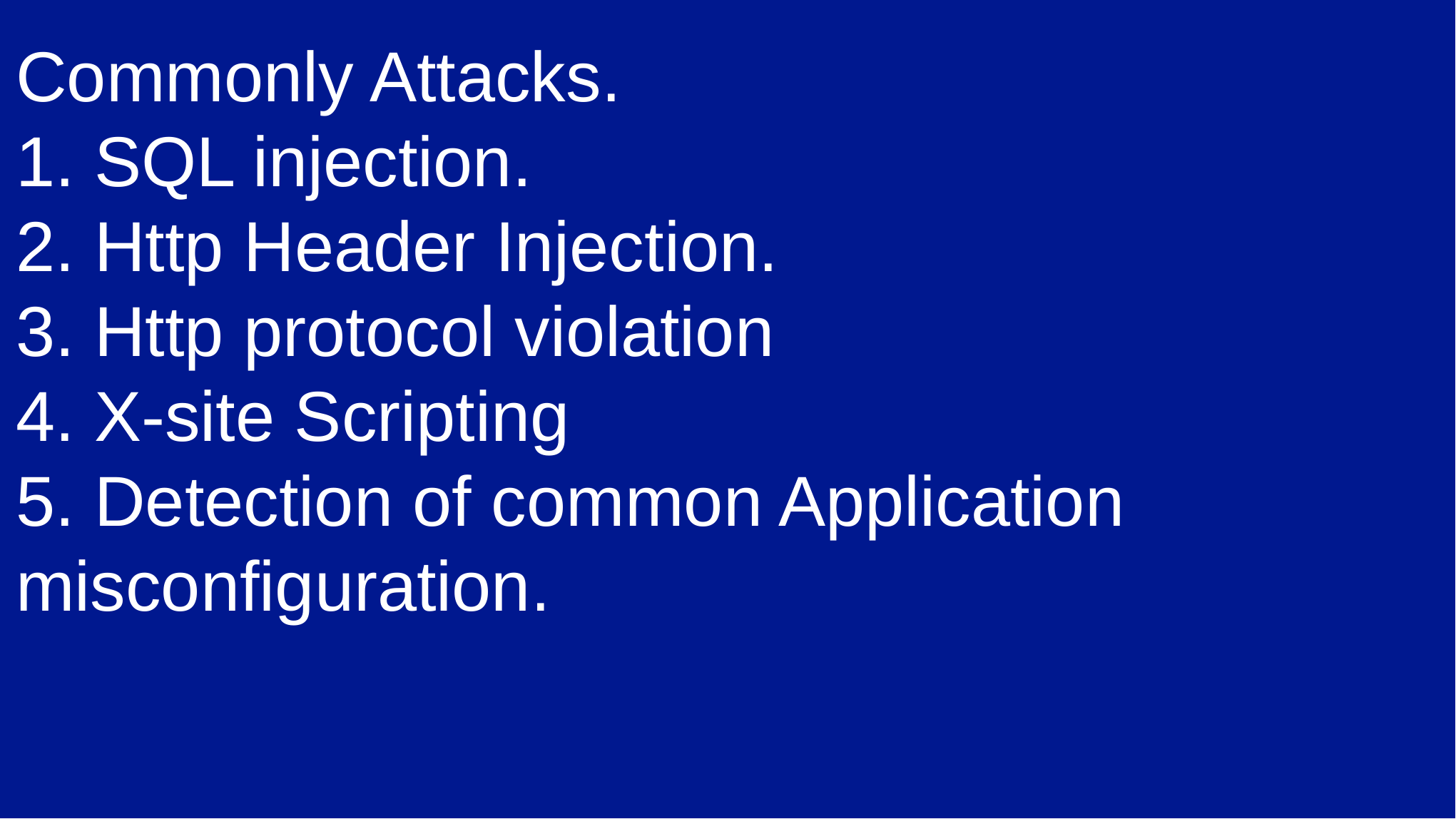

Commonly Attacks.
1. SQL injection.
2. Http Header Injection.
3. Http protocol violation
4. X-site Scripting
5. Detection of common Application misconfiguration.